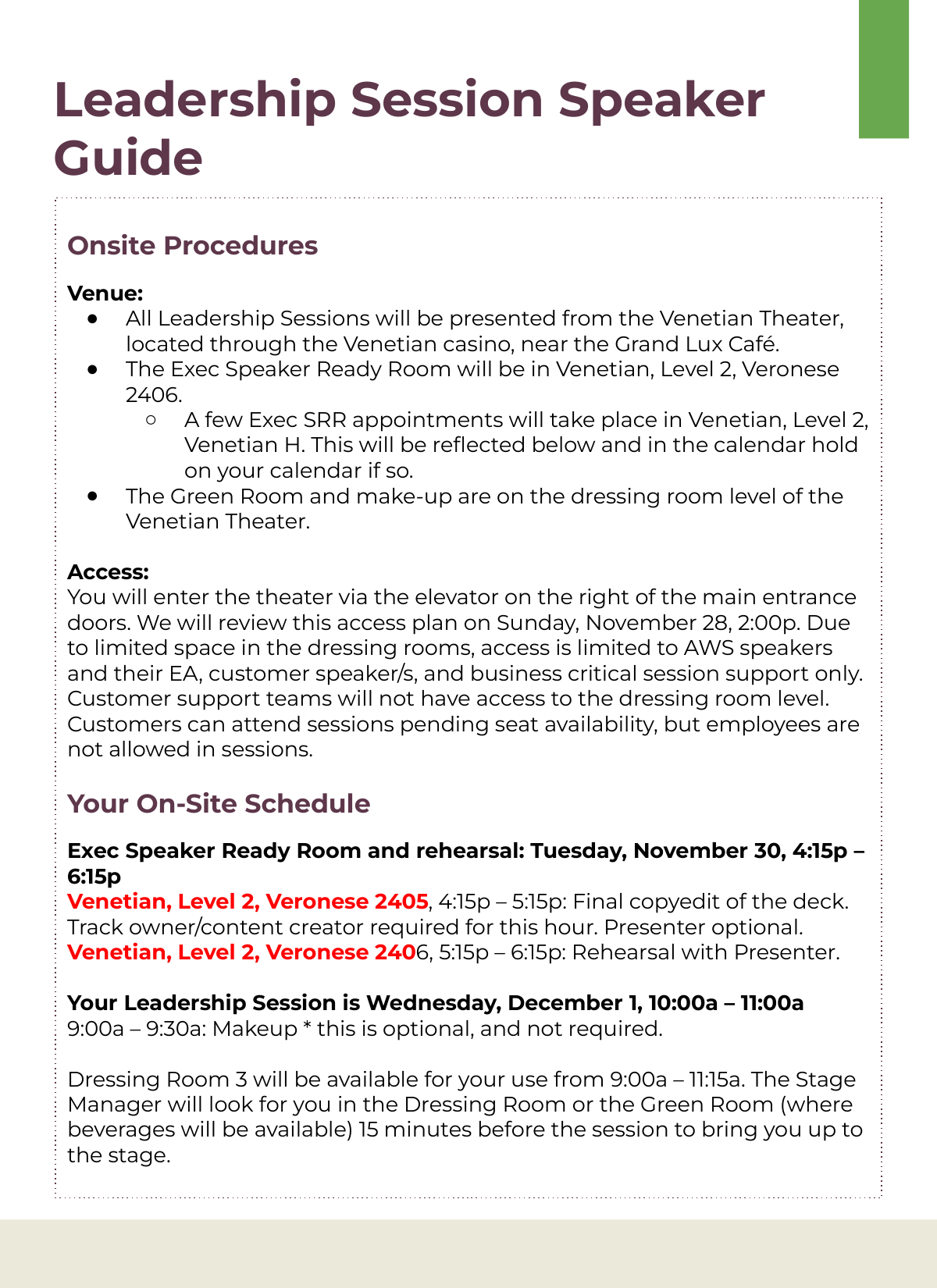

Leadership Session Speaker Guide
Onsite Procedures

Venue:
All Leadership Sessions will be presented from the Venetian Theater, located through the Venetian casino, near the Grand Lux Café.
The Exec Speaker Ready Room will be in Venetian, Level 2, Veronese 2406.
A few Exec SRR appointments will take place in Venetian, Level 2, Venetian H. This will be reflected below and in the calendar hold on your calendar if so.
The Green Room and make-up are on the dressing room level of the Venetian Theater.

Access:
You will enter the theater via the elevator on the right of the main entrance doors. We will review this access plan on Sunday, November 28, 2:00p. Due to limited space in the dressing rooms, access is limited to AWS speakers and their EA, customer speaker/s, and business critical session support only.
Customer support teams will not have access to the dressing room level. Customers can attend sessions pending seat availability, but employees are not allowed in sessions.

Your On-Site Schedule

Exec Speaker Ready Room and rehearsal: Tuesday, November 30, 4:15p – 6:15p
Venetian, Level 2, Veronese 2405, 4:15p – 5:15p: Final copyedit of the deck. Track owner/content creator required for this hour. Presenter optional. Venetian, Level 2, Veronese 2406, 5:15p – 6:15p: Rehearsal with Presenter.

Your Leadership Session is Wednesday, December 1, 10:00a – 11:00a
9:00a – 9:30a: Makeup * this is optional, and not required.

Dressing Room 3 will be available for your use from 9:00a – 11:15a. The Stage Manager will look for you in the Dressing Room or the Green Room (where beverages will be available) 15 minutes before the session to bring you up to the stage.